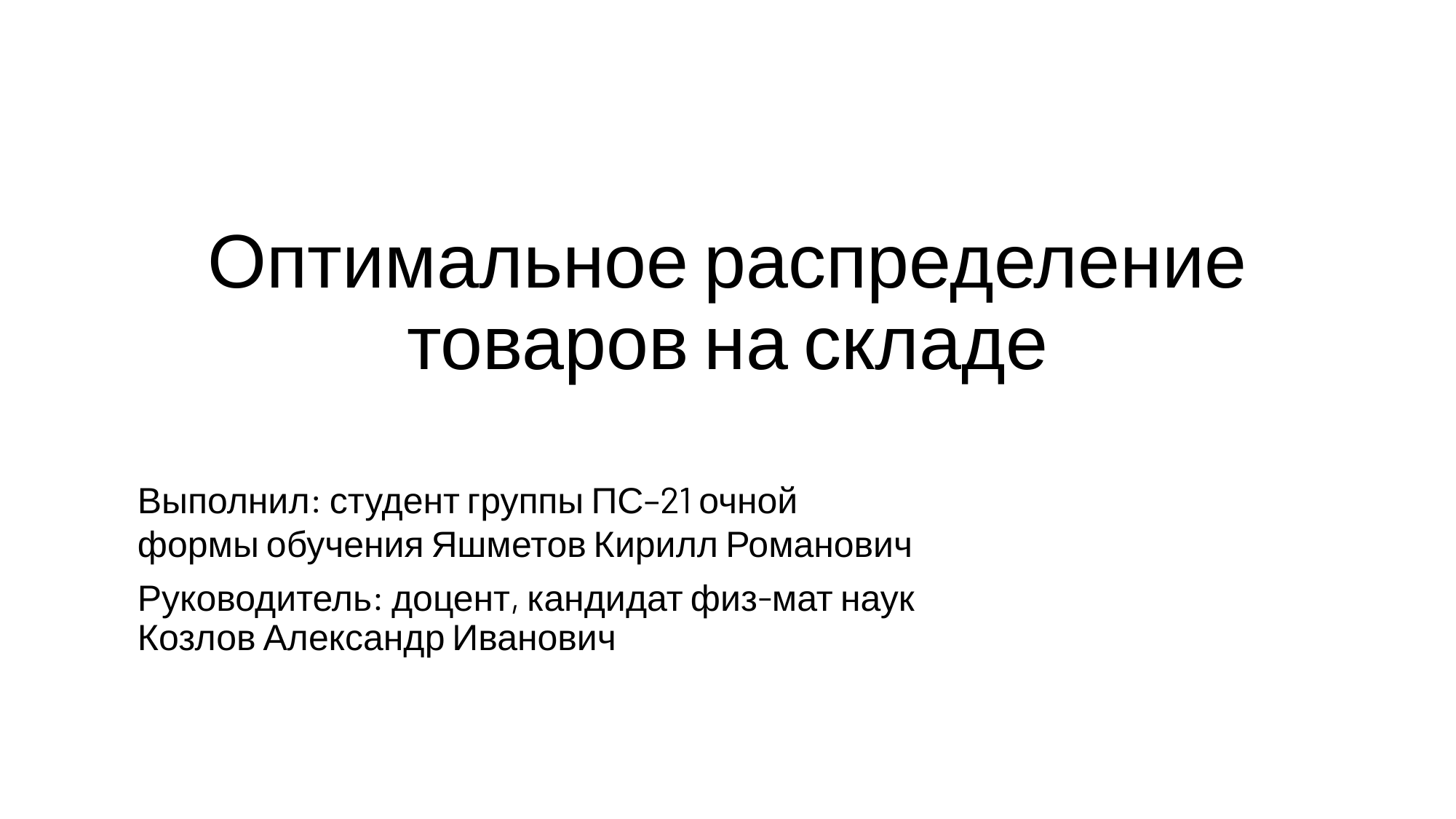

# Оптимальное распределение товаров на складе
Выполнил: студент группы ПС–21 очной формы обучения Яшметов Кирилл Романович
Руководитель: доцент, кандидат физ-мат наук
Козлов Александр Иванович